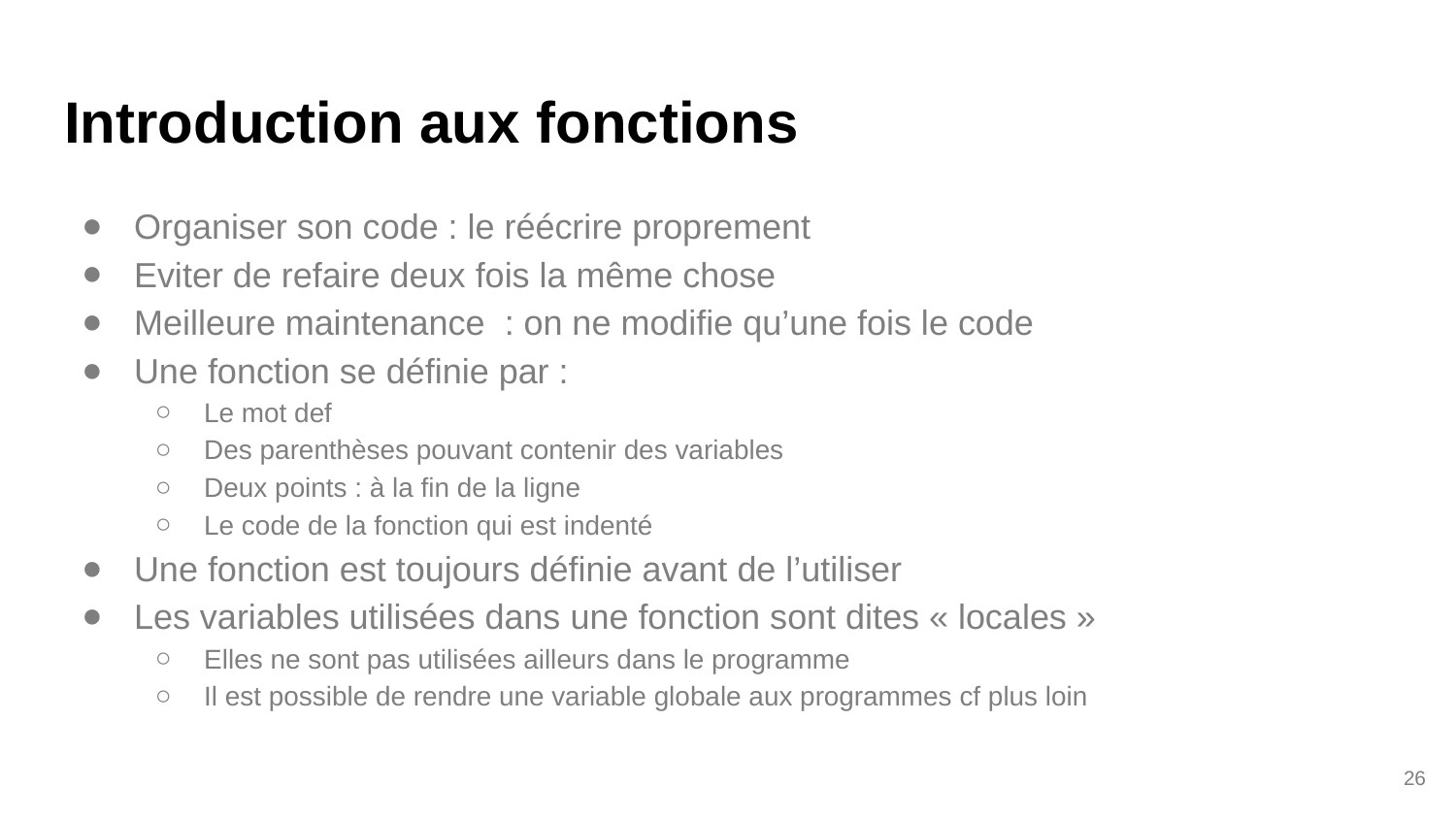

# Introduction aux fonctions
Organiser son code : le réécrire proprement
Eviter de refaire deux fois la même chose
Meilleure maintenance  : on ne modifie qu’une fois le code
Une fonction se définie par :
Le mot def
Des parenthèses pouvant contenir des variables
Deux points : à la fin de la ligne
Le code de la fonction qui est indenté
Une fonction est toujours définie avant de l’utiliser
Les variables utilisées dans une fonction sont dites « locales »
Elles ne sont pas utilisées ailleurs dans le programme
Il est possible de rendre une variable globale aux programmes cf plus loin
26